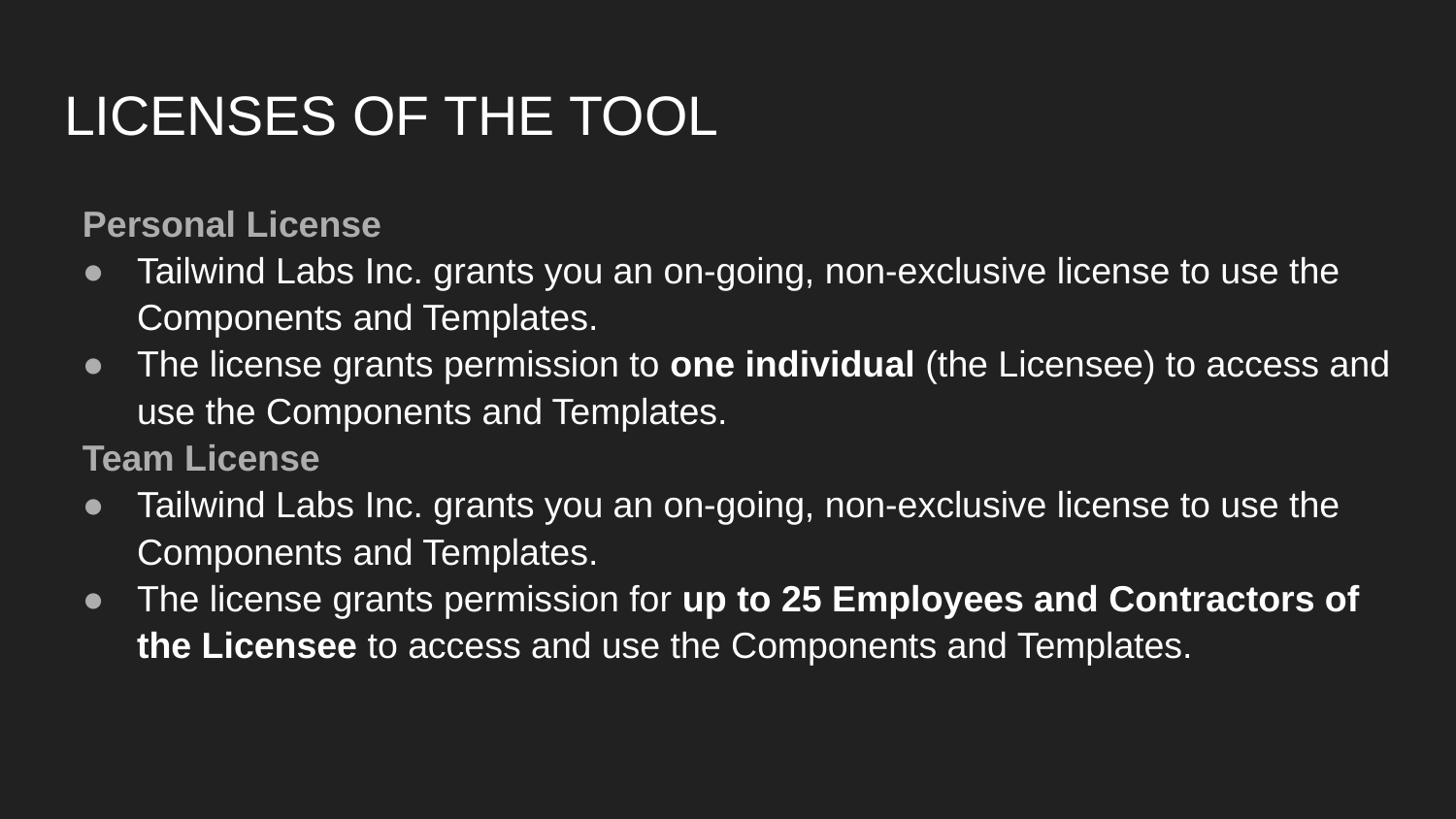

# LICENSES OF THE TOOL
Personal License
Tailwind Labs Inc. grants you an on-going, non-exclusive license to use the Components and Templates.
The license grants permission to one individual (the Licensee) to access and use the Components and Templates.
Team License
Tailwind Labs Inc. grants you an on-going, non-exclusive license to use the Components and Templates.
The license grants permission for up to 25 Employees and Contractors of the Licensee to access and use the Components and Templates.